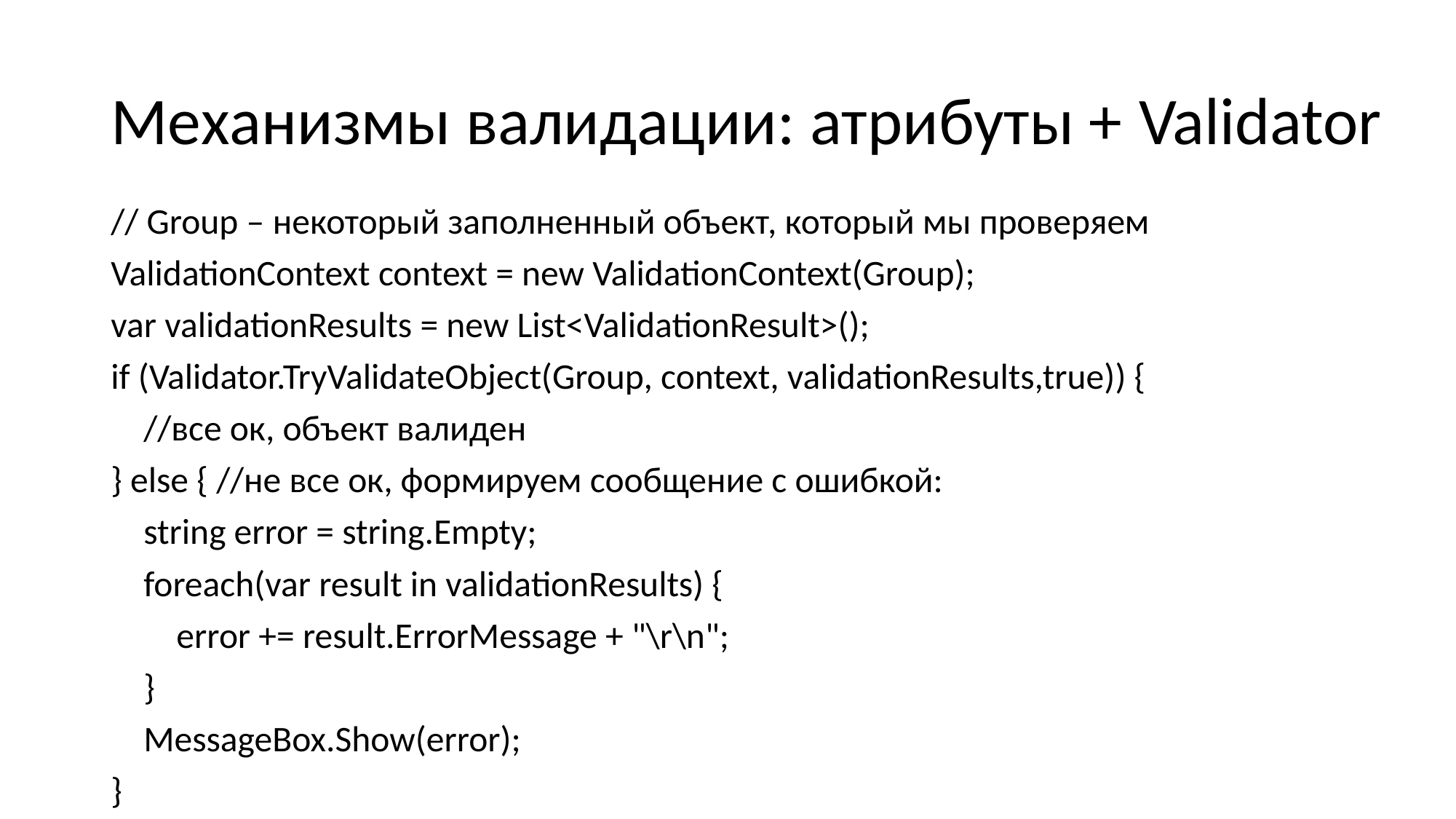

# Механизмы валидации: атрибуты + Validator

// Group – некоторый заполненный объект, который мы проверяем
ValidationContext context = new ValidationContext(Group);
var validationResults = new List<ValidationResult>();
if (Validator.TryValidateObject(Group, context, validationResults,true)) {
    //все ок, объект валиден
} else { //не все ок, формируем сообщение с ошибкой:
    string error = string.Empty;
    foreach(var result in validationResults) {
        error += result.ErrorMessage + "\r\n";
    }
    MessageBox.Show(error);
}